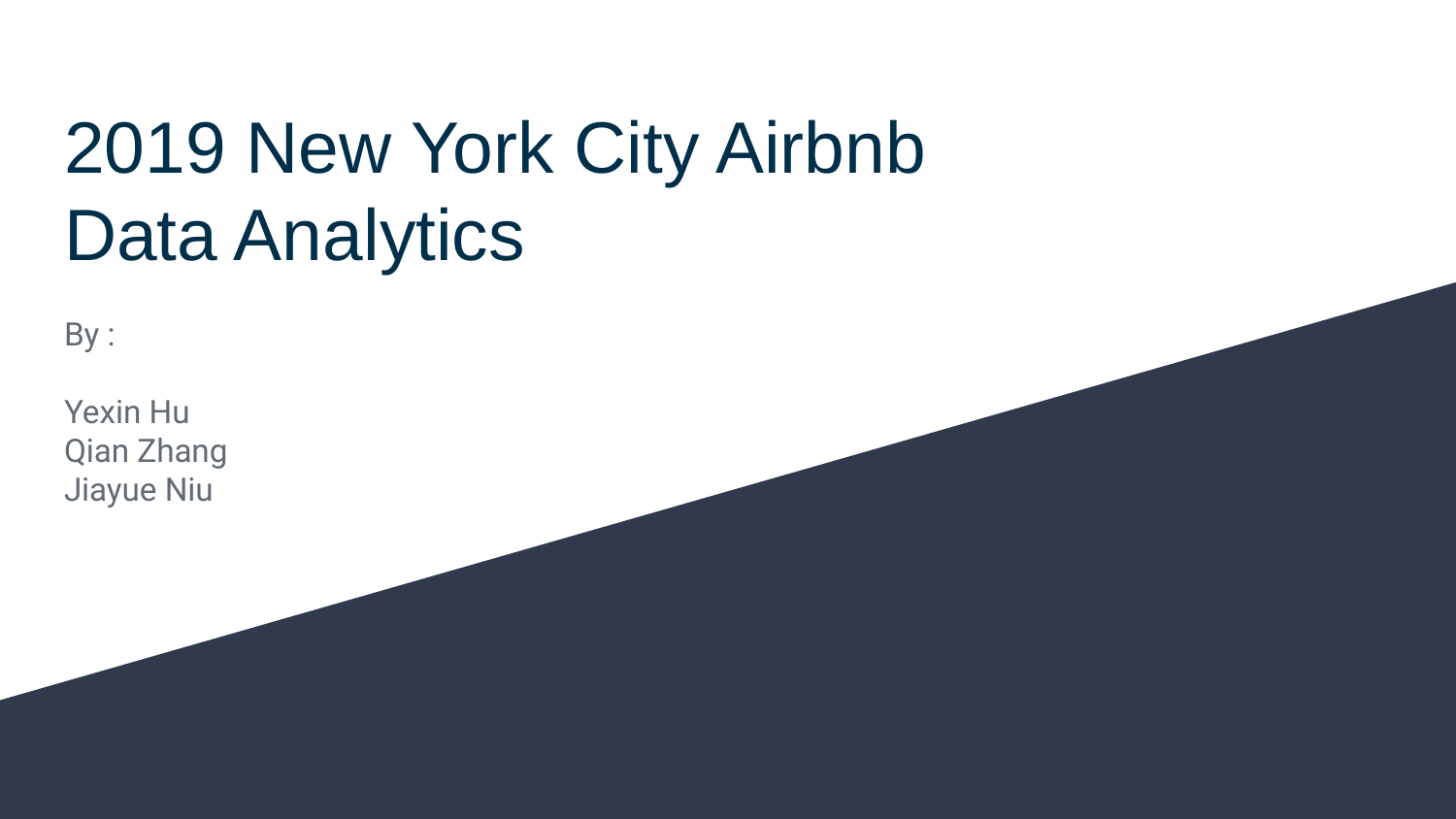

# 2019 New York City Airbnb
Data Analytics
By :

Yexin Hu
Qian Zhang
Jiayue Niu